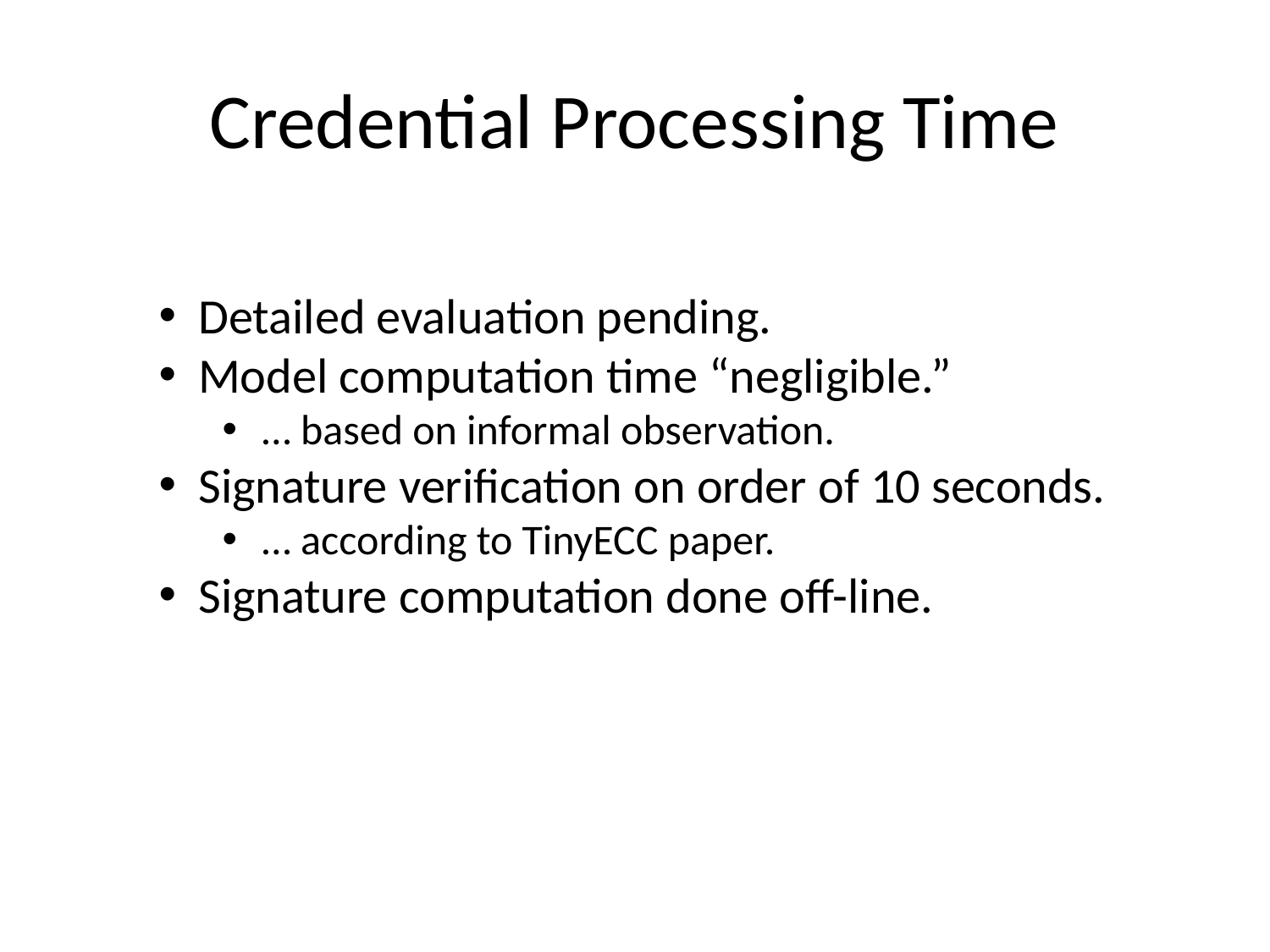

# Credential Processing Time
Detailed evaluation pending.
Model computation time “negligible.”
… based on informal observation.
Signature verification on order of 10 seconds.
… according to TinyECC paper.
Signature computation done off-line.